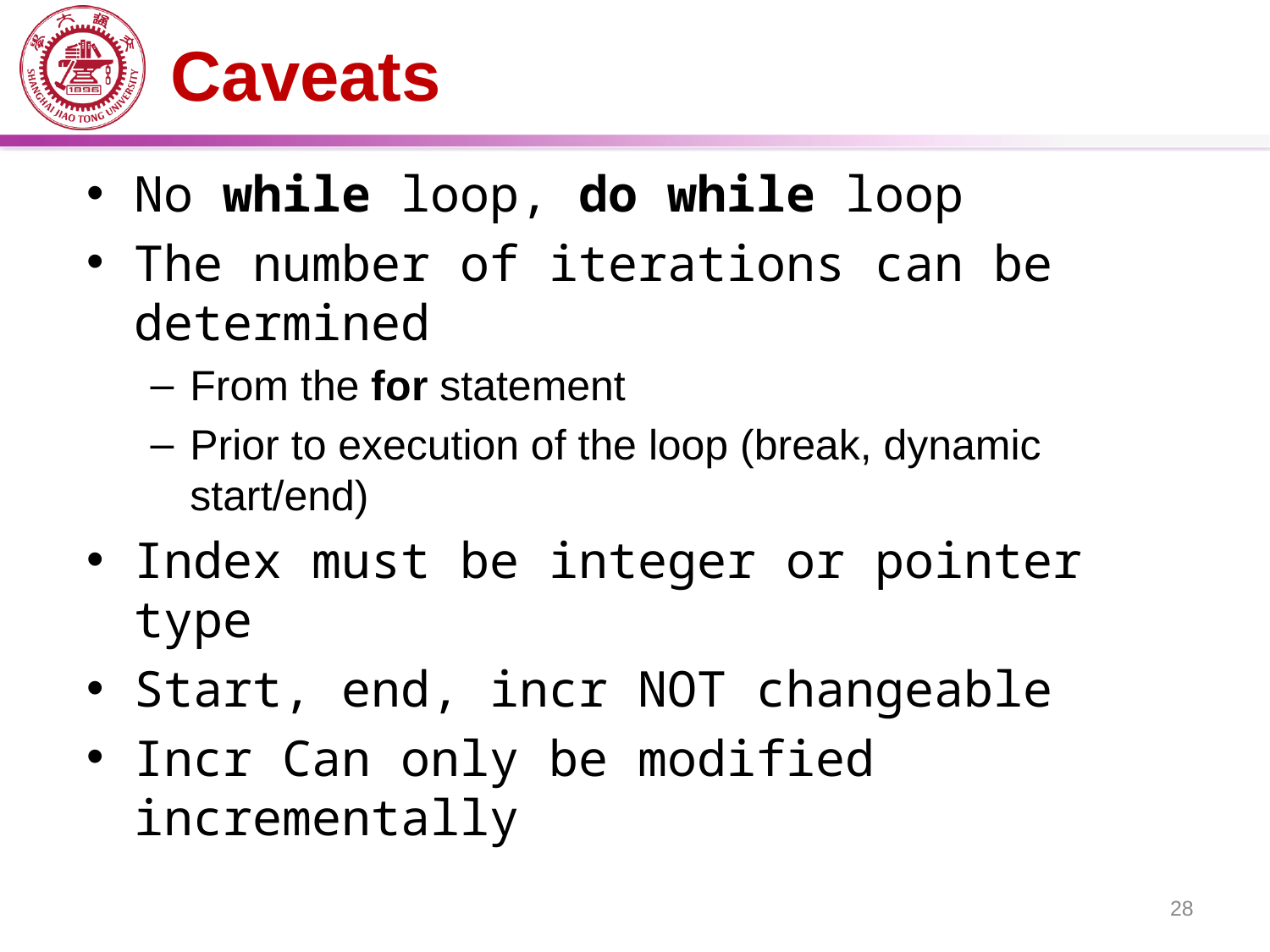

# Caveats
No while loop, do while loop
The number of iterations can be determined
From the for statement
Prior to execution of the loop (break, dynamic start/end)
Index must be integer or pointer type
Start, end, incr NOT changeable
Incr Can only be modified incrementally

28